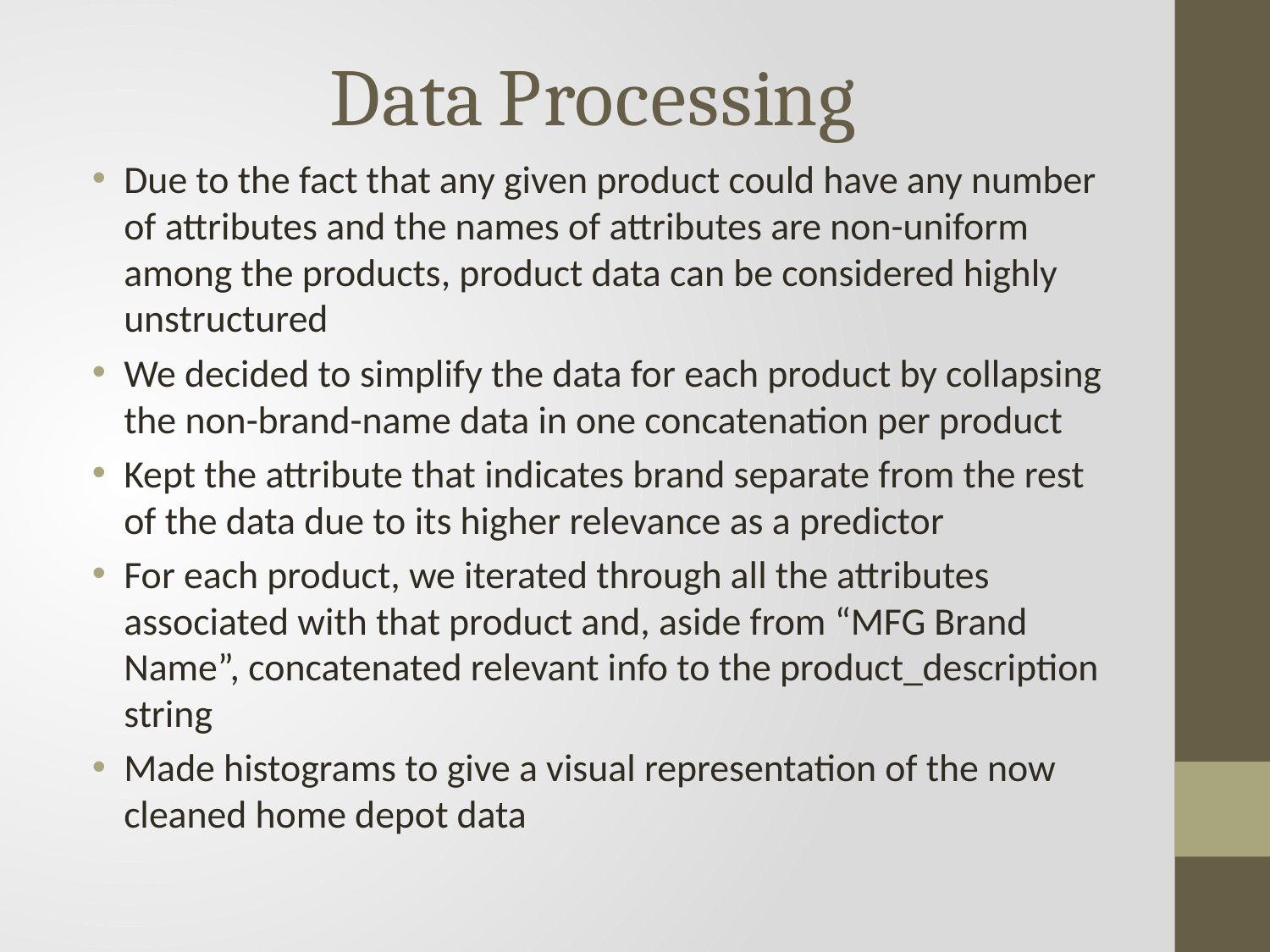

# Data Processing
Due to the fact that any given product could have any number of attributes and the names of attributes are non-uniform among the products, product data can be considered highly unstructured
We decided to simplify the data for each product by collapsing the non-brand-name data in one concatenation per product
Kept the attribute that indicates brand separate from the rest of the data due to its higher relevance as a predictor
For each product, we iterated through all the attributes associated with that product and, aside from “MFG Brand Name”, concatenated relevant info to the product_description string
Made histograms to give a visual representation of the now cleaned home depot data